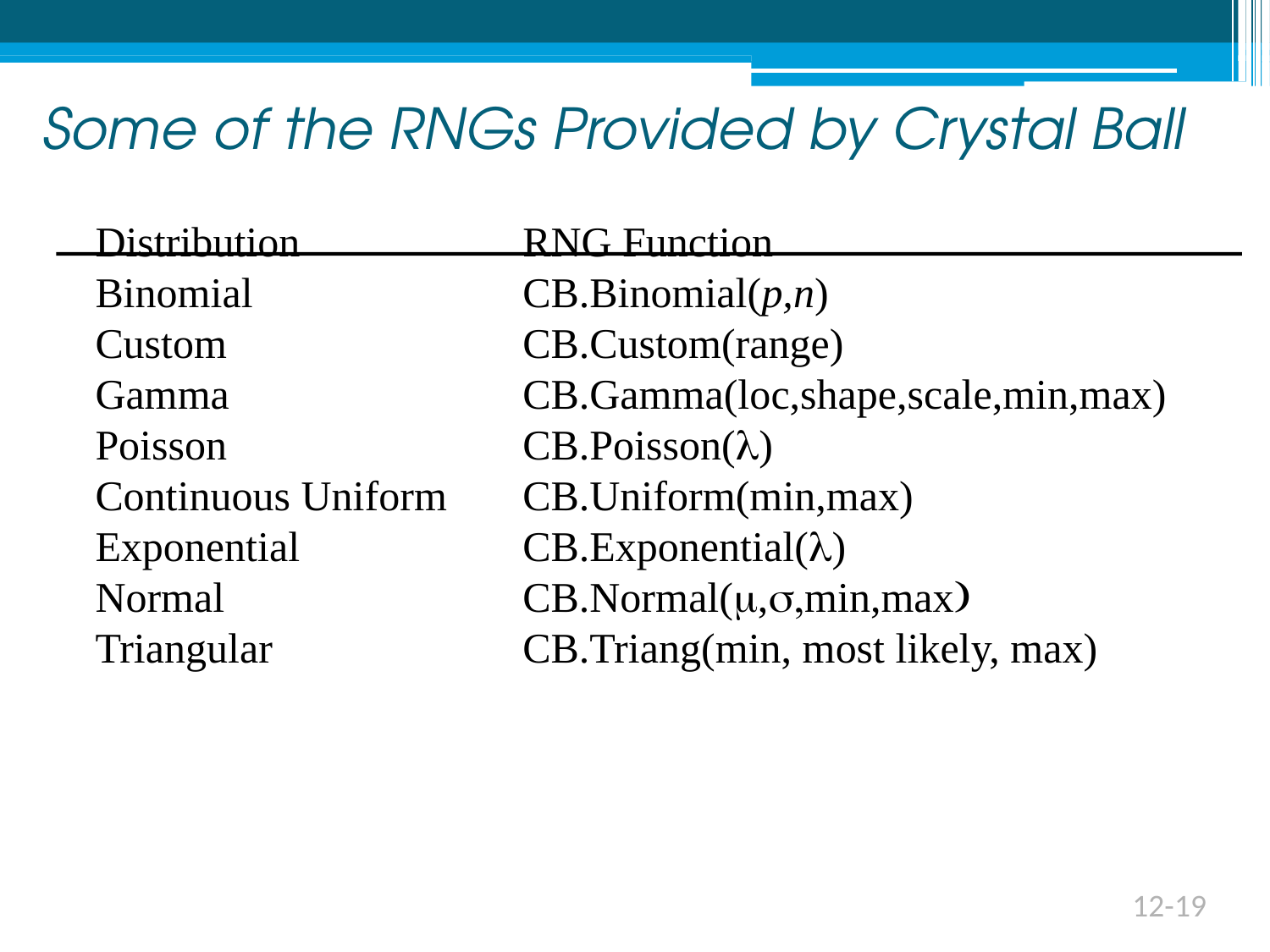

12-19
# Some of the RNGs Provided by Crystal Ball
Distribution	RNG Function
Binomial	CB.Binomial(p,n)
Custom	CB.Custom(range)
Gamma	CB.Gamma(loc,shape,scale,min,max)
Poisson	CB.Poisson(λ)
Continuous Uniform	CB.Uniform(min,max)
Exponential	CB.Exponential(λ)
Normal	CB.Normal(μ,σ,min,max)
Triangular	CB.Triang(min, most likely, max)